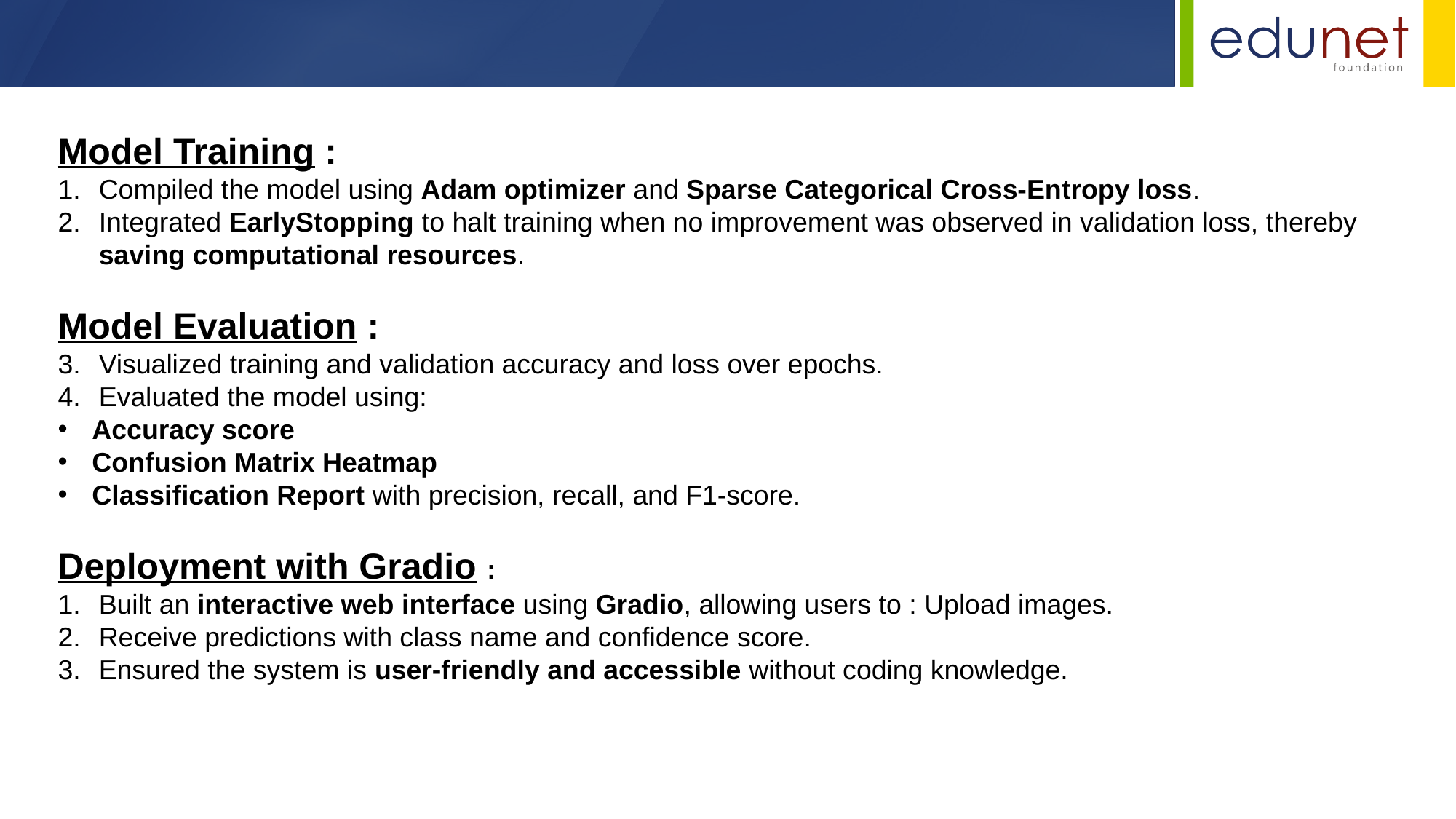

Model Training :
Compiled the model using Adam optimizer and Sparse Categorical Cross-Entropy loss.
Integrated EarlyStopping to halt training when no improvement was observed in validation loss, thereby saving computational resources.

Model Evaluation :
Visualized training and validation accuracy and loss over epochs.
Evaluated the model using:
Accuracy score
Confusion Matrix Heatmap
Classification Report with precision, recall, and F1-score.

Deployment with Gradio :
Built an interactive web interface using Gradio, allowing users to : Upload images.
Receive predictions with class name and confidence score.
Ensured the system is user-friendly and accessible without coding knowledge.